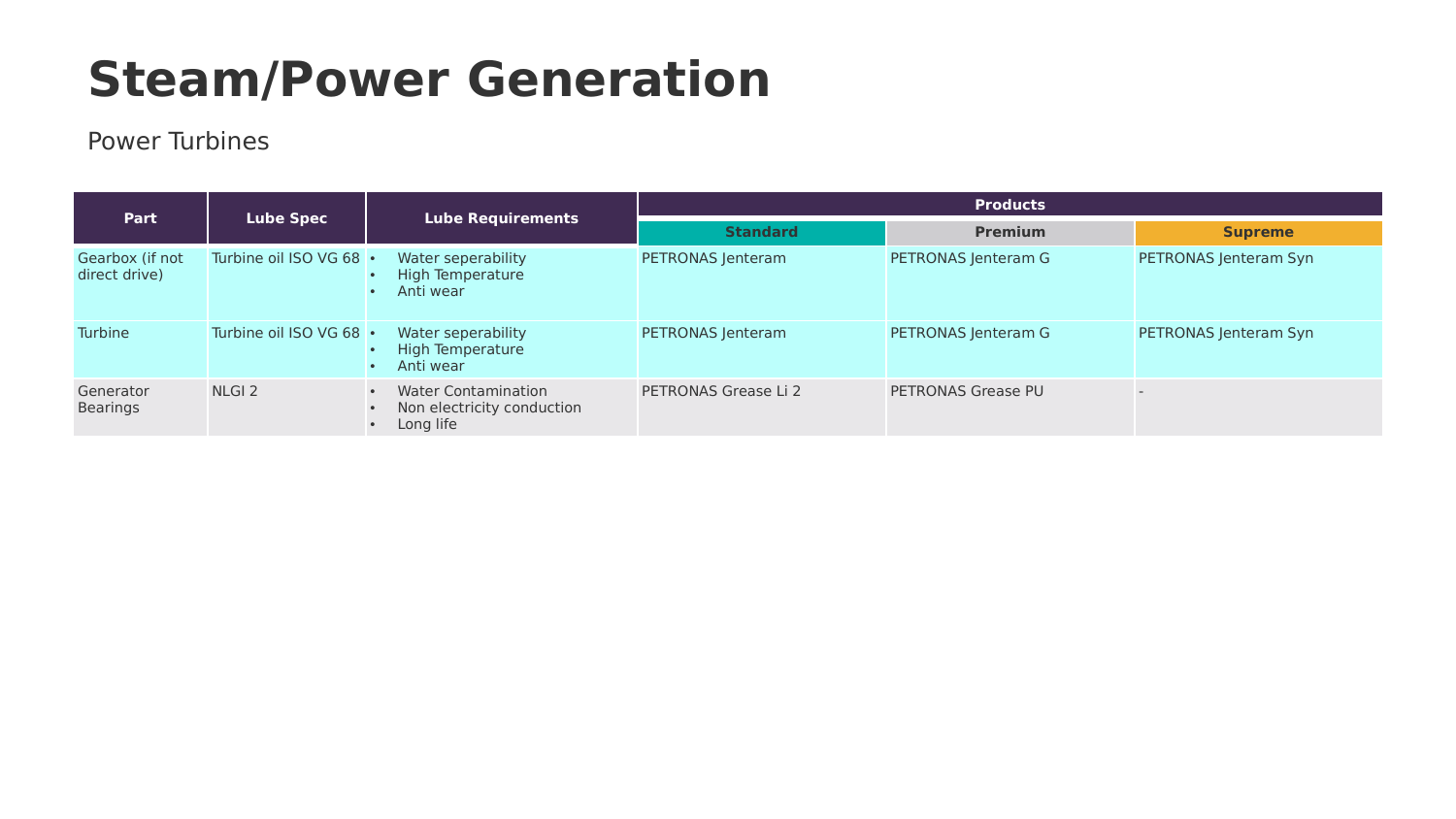

# Steam/Power Generation
Power Turbines
| Part | Lube Spec | Lube Requirements | Products |  |  |
| --- | --- | --- | --- | --- | --- |
|  |  |  | Standard | Premium | Supreme |
| Gearbox (if not direct drive) | Turbine oil ISO VG 68 | Water seperability High Temperature Anti wear | PETRONAS Jenteram | PETRONAS Jenteram G | PETRONAS Jenteram Syn |
| Turbine | Turbine oil ISO VG 68 | Water seperability High Temperature Anti wear | PETRONAS Jenteram | PETRONAS Jenteram G | PETRONAS Jenteram Syn |
| Generator Bearings | NLGI 2 | Water Contamination Non electricity conduction Long life | PETRONAS Grease Li 2 | PETRONAS Grease PU | - |